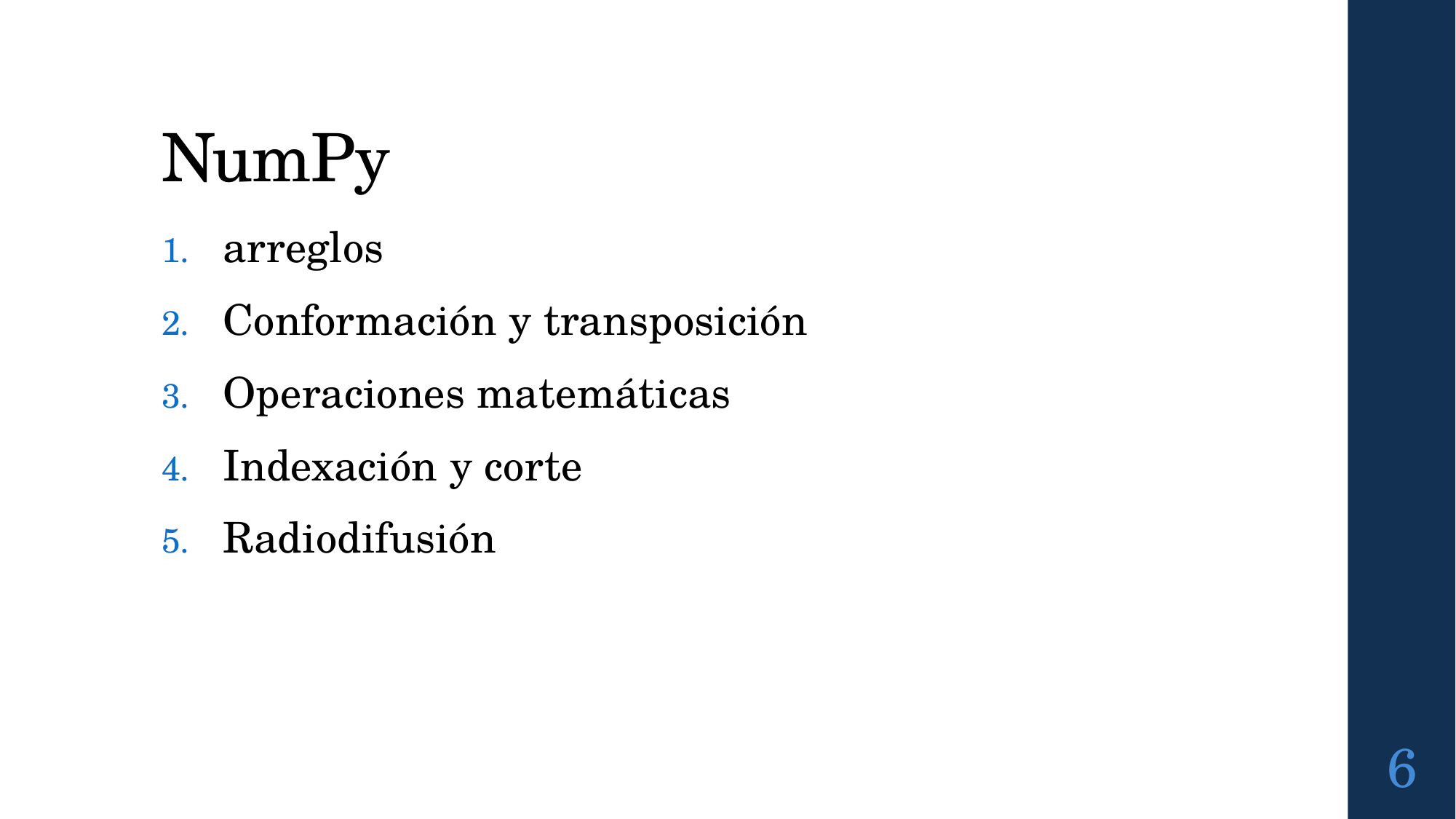

# NumPy
arreglos
Conformación y transposición
Operaciones matemáticas
Indexación y corte
Radiodifusión
6